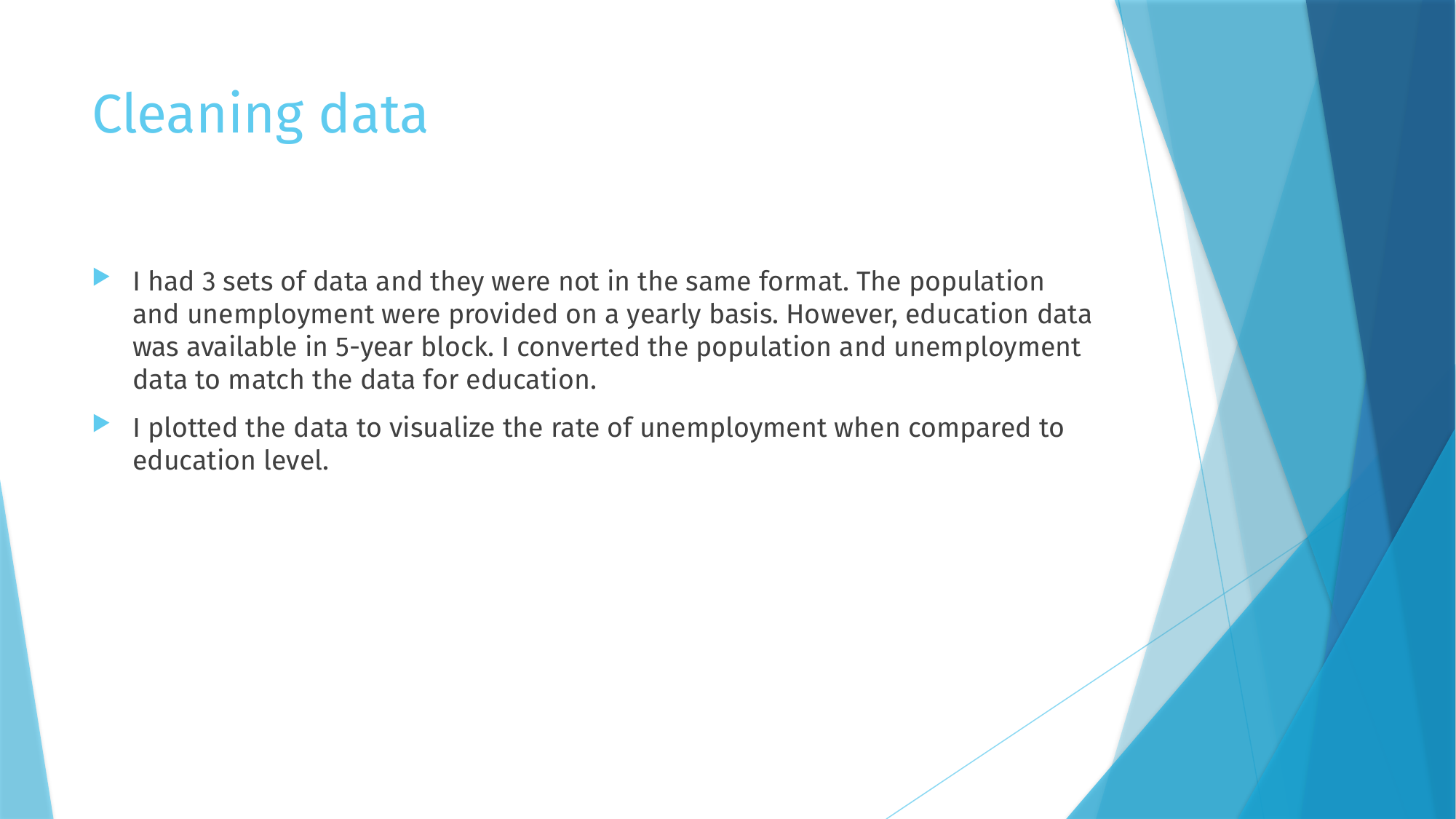

# Cleaning data
I had 3 sets of data and they were not in the same format. The population and unemployment were provided on a yearly basis. However, education data was available in 5-year block. I converted the population and unemployment data to match the data for education.
I plotted the data to visualize the rate of unemployment when compared to education level.